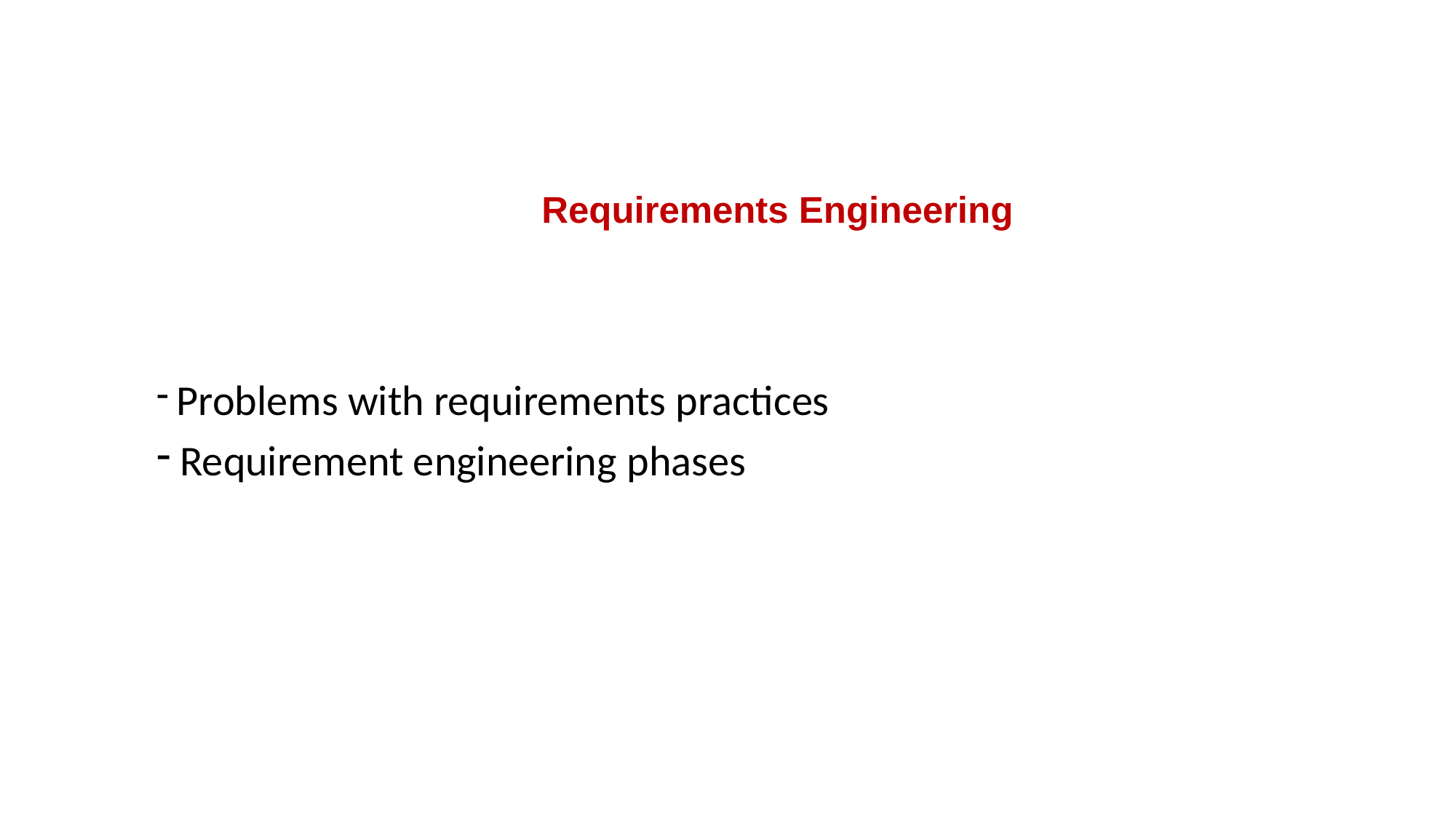

# Requirements Engineering
 Problems with requirements practices
 Requirement engineering phases